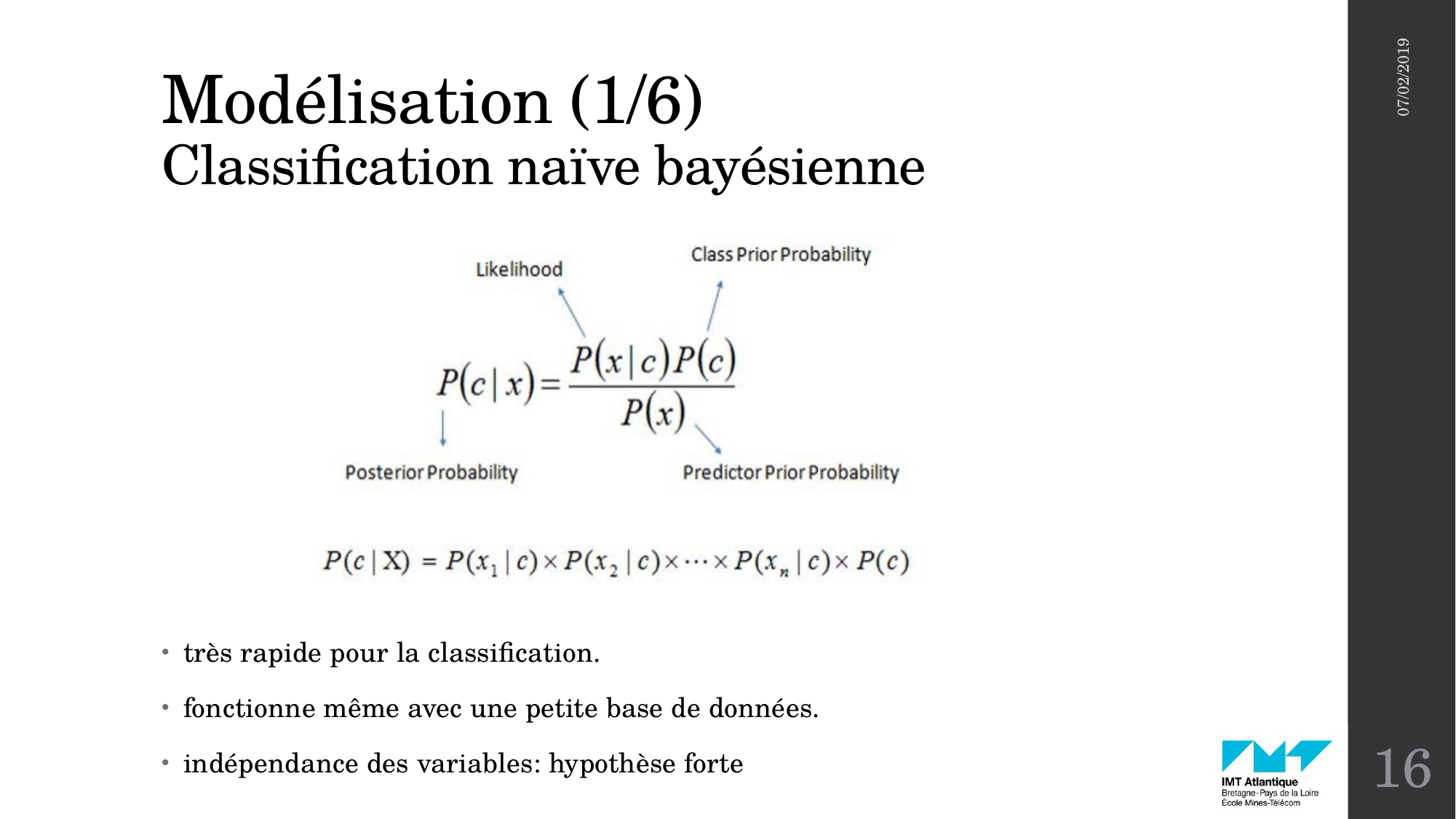

# Modélisation (1/6) Classification naïve bayésienne
07/02/2019

très rapide pour la classification.
fonctionne même avec une petite base de données.
indépendance des variables: hypothèse forte

16